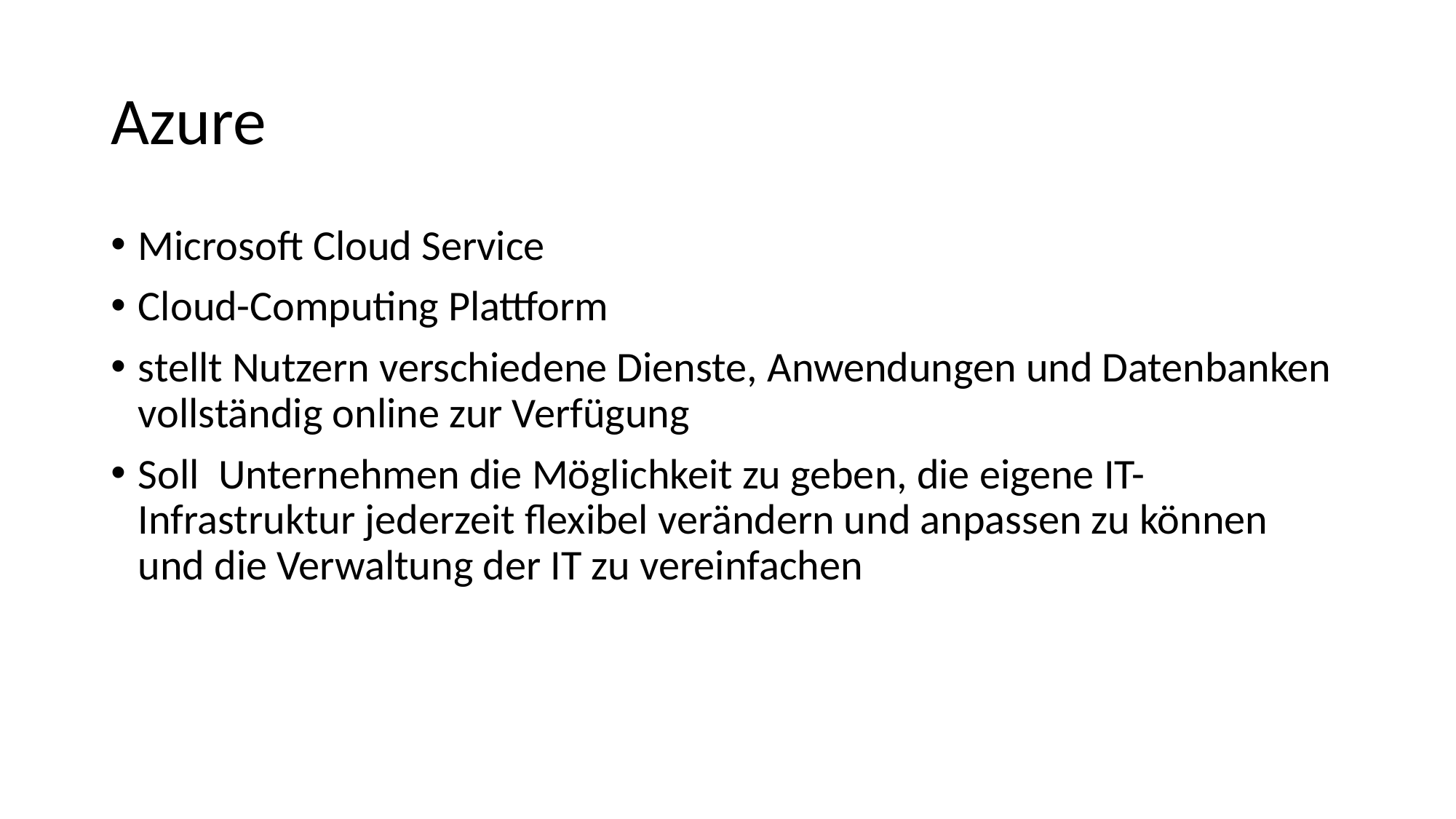

# Azure
Microsoft Cloud Service
Cloud-Computing Plattform
stellt Nutzern verschiedene Dienste, Anwendungen und Datenbanken vollständig online zur Verfügung
Soll  Unternehmen die Möglichkeit zu geben, die eigene IT-Infrastruktur jederzeit flexibel verändern und anpassen zu können und die Verwaltung der IT zu vereinfachen